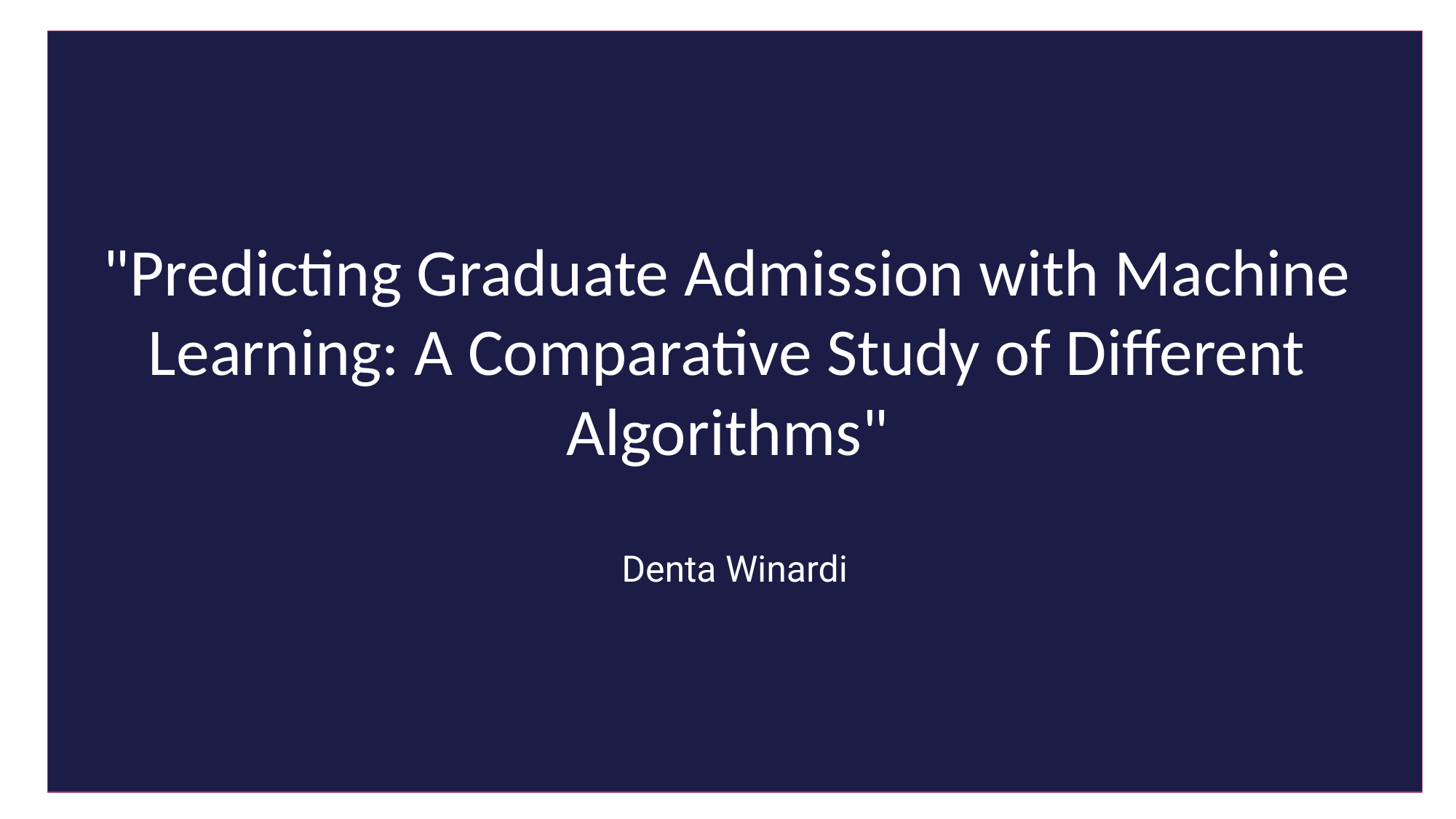

"Predicting Graduate Admission with Machine Learning: A Comparative Study of Different Algorithms"
Denta Winardi